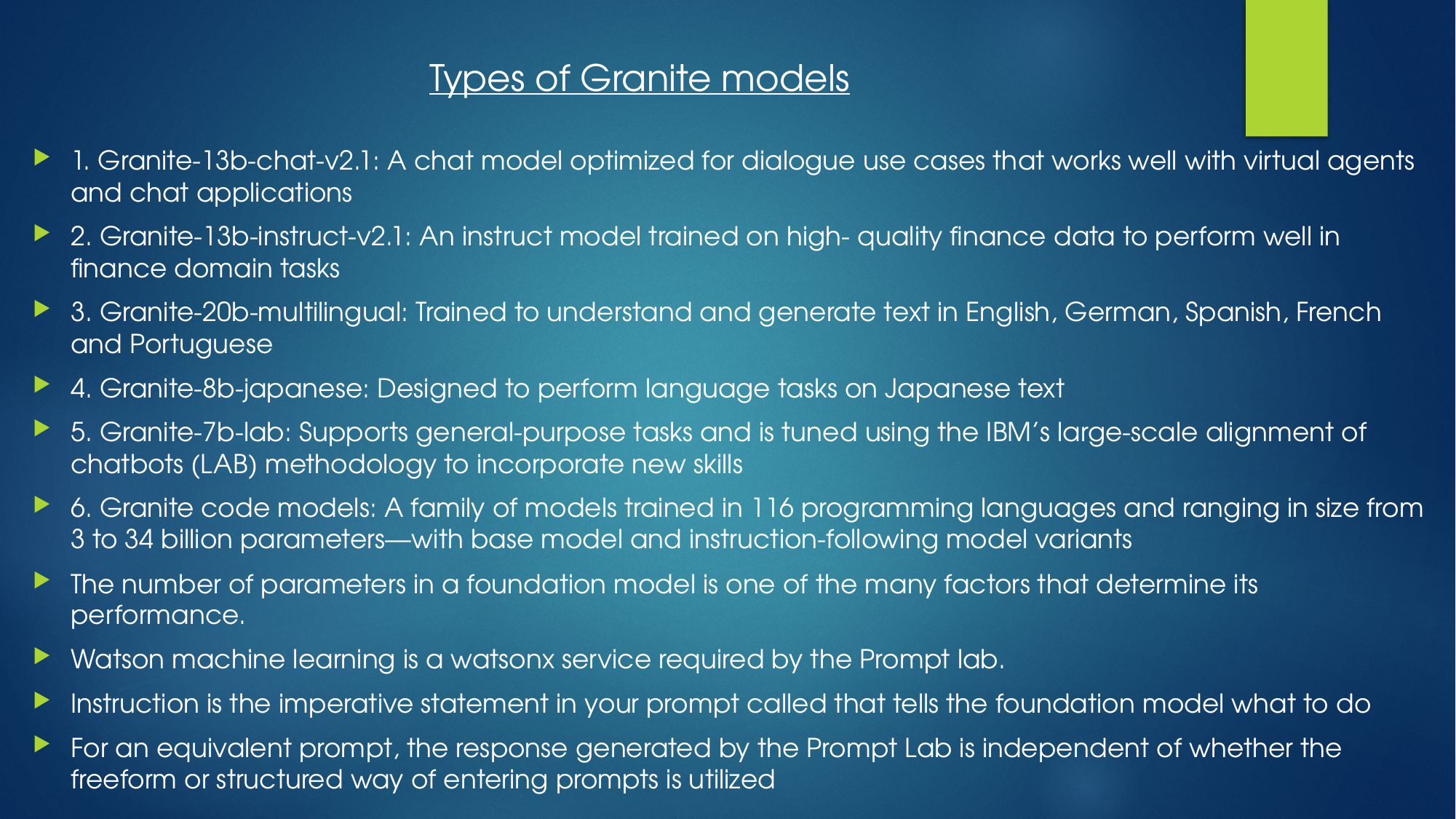

Types of Granite models
1. Granite-13b-chat-v2.1: A chat model optimized for dialogue use cases that works well with virtual agents and chat applications
2. Granite-13b-instruct-v2.1: An instruct model trained on high- quality finance data to perform well in finance domain tasks
3. Granite-20b-multilingual: Trained to understand and generate text in English, German, Spanish, French and Portuguese
4. Granite-8b-japanese: Designed to perform language tasks on Japanese text
5. Granite-7b-lab: Supports general-purpose tasks and is tuned using the IBM’s large-scale alignment of chatbots (LAB) methodology to incorporate new skills
6. Granite code models: A family of models trained in 116 programming languages and ranging in size from 3 to 34 billion parameters—with base model and instruction-following model variants
The number of parameters in a foundation model is one of the many factors that determine its performance.
Watson machine learning is a watsonx service required by the Prompt lab.
Instruction is the imperative statement in your prompt called that tells the foundation model what to do
For an equivalent prompt, the response generated by the Prompt Lab is independent of whether the freeform or structured way of entering prompts is utilized